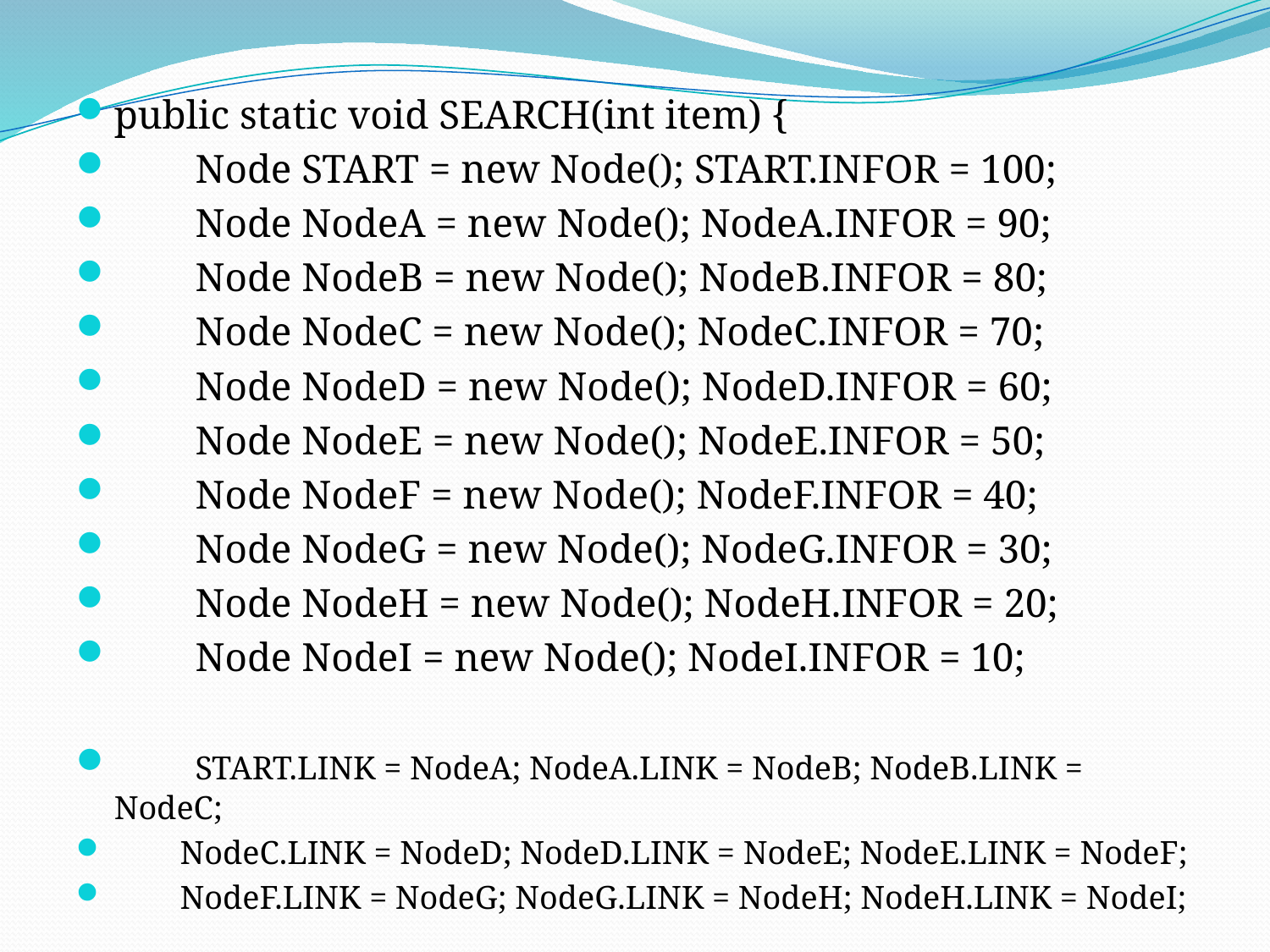

public static void SEARCH(int item) {
        Node START = new Node(); START.INFOR = 100;
        Node NodeA = new Node(); NodeA.INFOR = 90;
        Node NodeB = new Node(); NodeB.INFOR = 80;
        Node NodeC = new Node(); NodeC.INFOR = 70;
        Node NodeD = new Node(); NodeD.INFOR = 60;
        Node NodeE = new Node(); NodeE.INFOR = 50;
        Node NodeF = new Node(); NodeF.INFOR = 40;
        Node NodeG = new Node(); NodeG.INFOR = 30;
        Node NodeH = new Node(); NodeH.INFOR = 20;
        Node NodeI = new Node(); NodeI.INFOR = 10;

        START.LINK = NodeA; NodeA.LINK = NodeB; NodeB.LINK = NodeC;
        NodeC.LINK = NodeD; NodeD.LINK = NodeE; NodeE.LINK = NodeF;
        NodeF.LINK = NodeG; NodeG.LINK = NodeH; NodeH.LINK = NodeI;